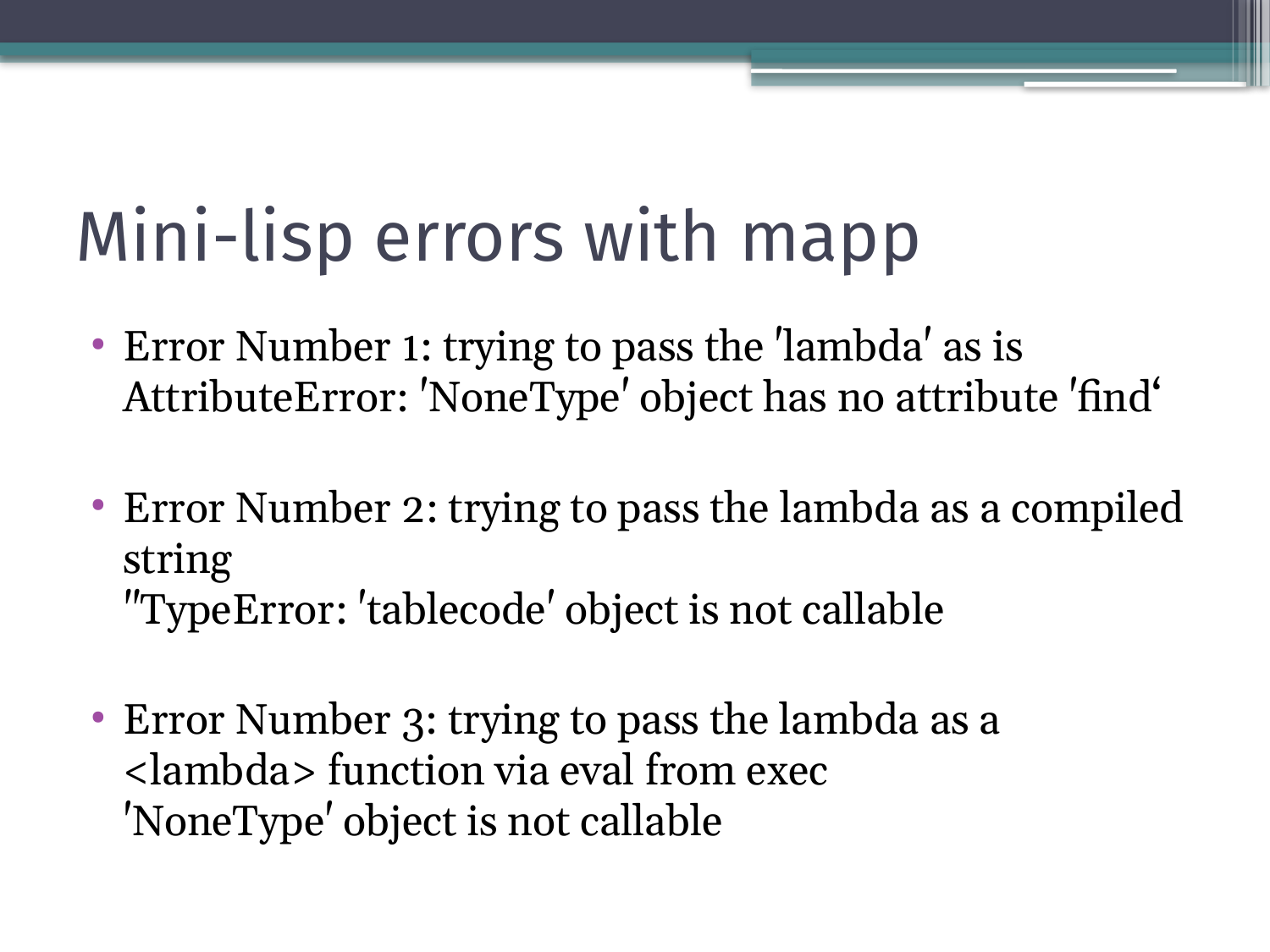

# Mini-lisp errors with mapp
Error Number 1: trying to pass the 'lambda' as is
AttributeError: 'NoneType' object has no attribute 'find‘

Error Number 2: trying to pass the lambda as a compiled string
"TypeError: 'tablecode' object is not callable

Error Number 3: trying to pass the lambda as a <lambda> function via eval from exec
'NoneType' object is not callable